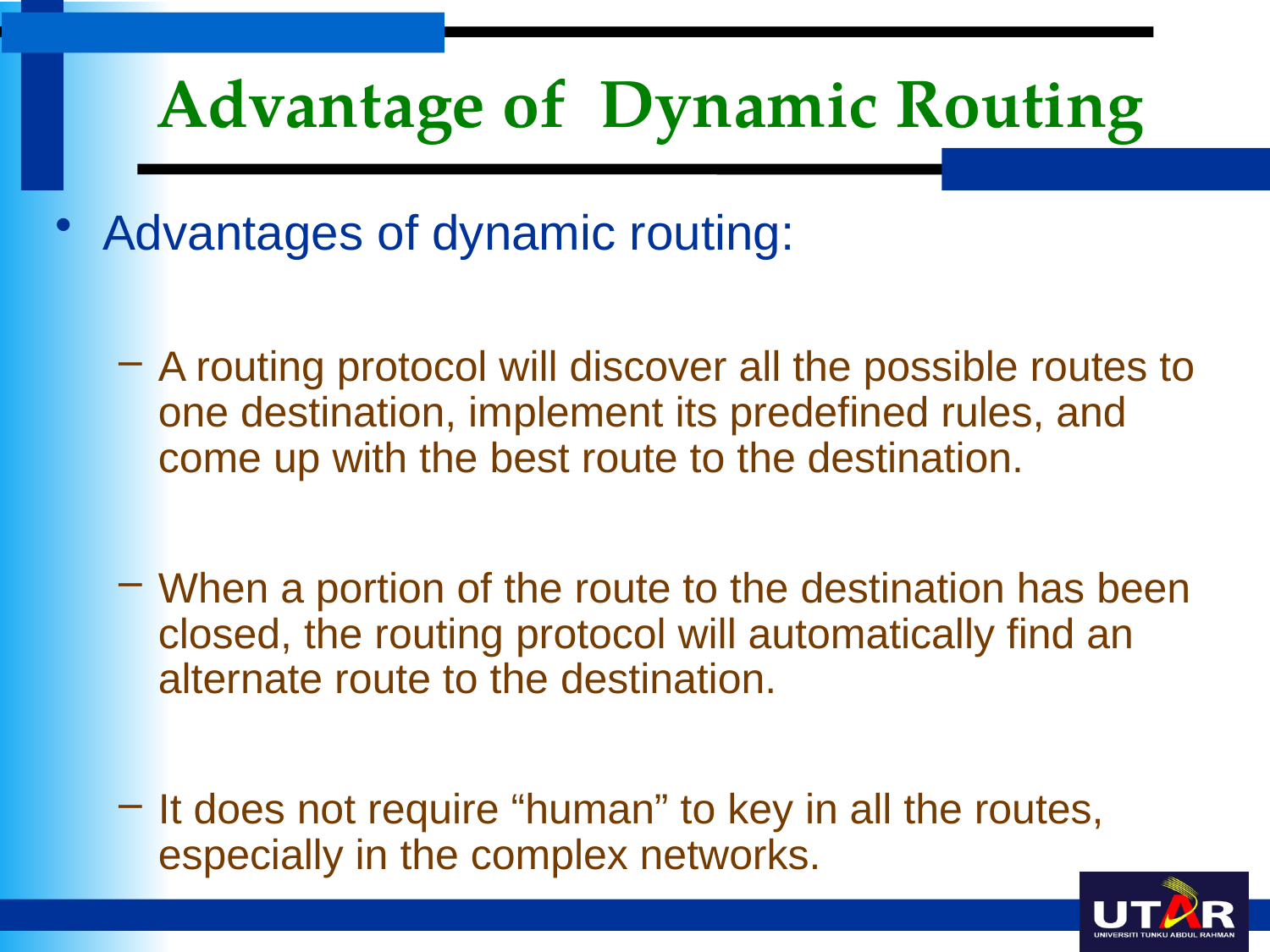

# Advantage of  Dynamic Routing
Advantages of dynamic routing:

A routing protocol will discover all the possible routes to one destination, implement its predefined rules, and come up with the best route to the destination.

When a portion of the route to the destination has been closed, the routing protocol will automatically find an alternate route to the destination.

It does not require “human” to key in all the routes, especially in the complex networks.